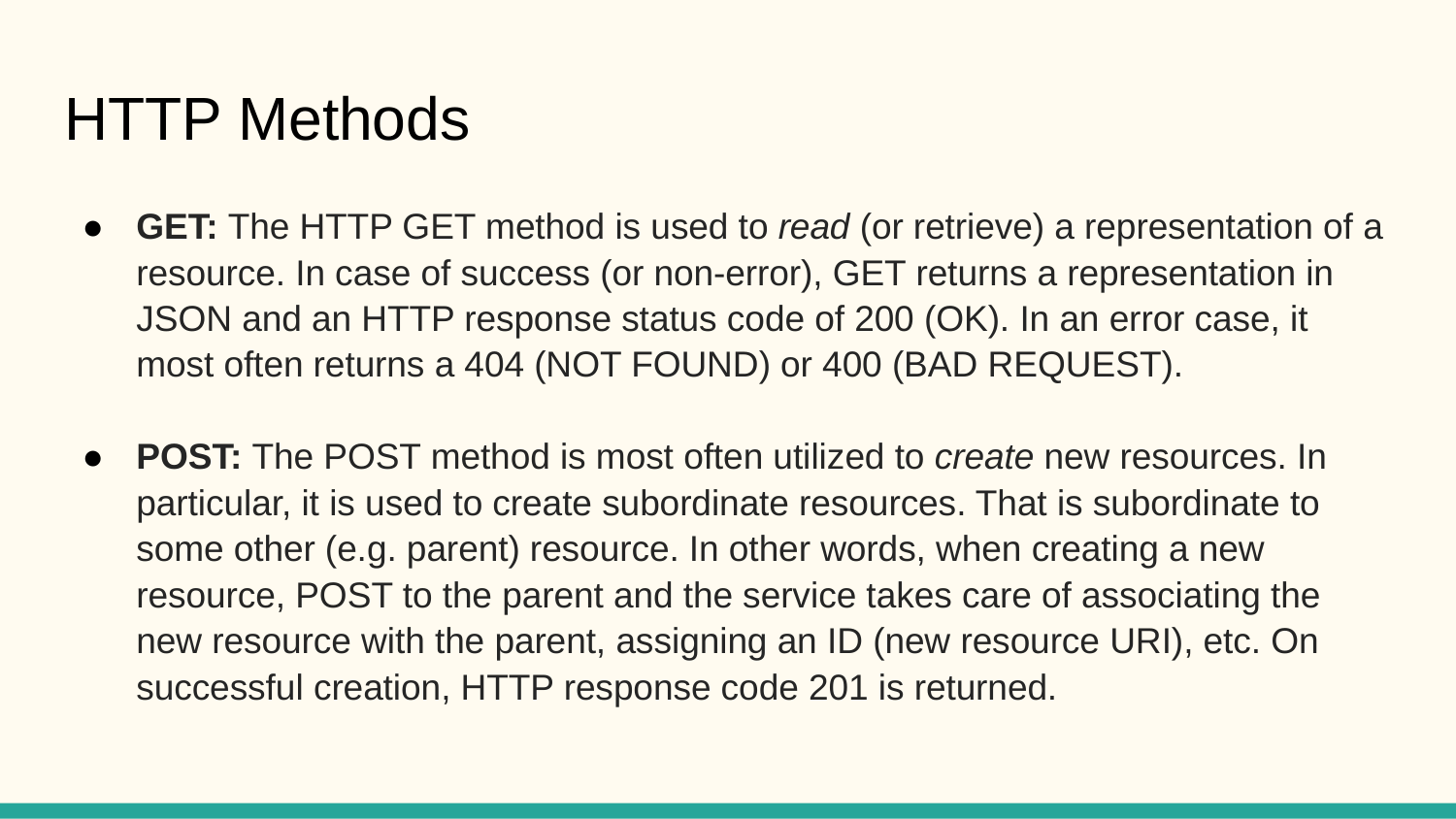

# HTTP Methods
GET: The HTTP GET method is used to read (or retrieve) a representation of a resource. In case of success (or non-error), GET returns a representation in JSON and an HTTP response status code of 200 (OK). In an error case, it most often returns a 404 (NOT FOUND) or 400 (BAD REQUEST).

POST: The POST method is most often utilized to create new resources. In particular, it is used to create subordinate resources. That is subordinate to some other (e.g. parent) resource. In other words, when creating a new resource, POST to the parent and the service takes care of associating the new resource with the parent, assigning an ID (new resource URI), etc. On successful creation, HTTP response code 201 is returned.